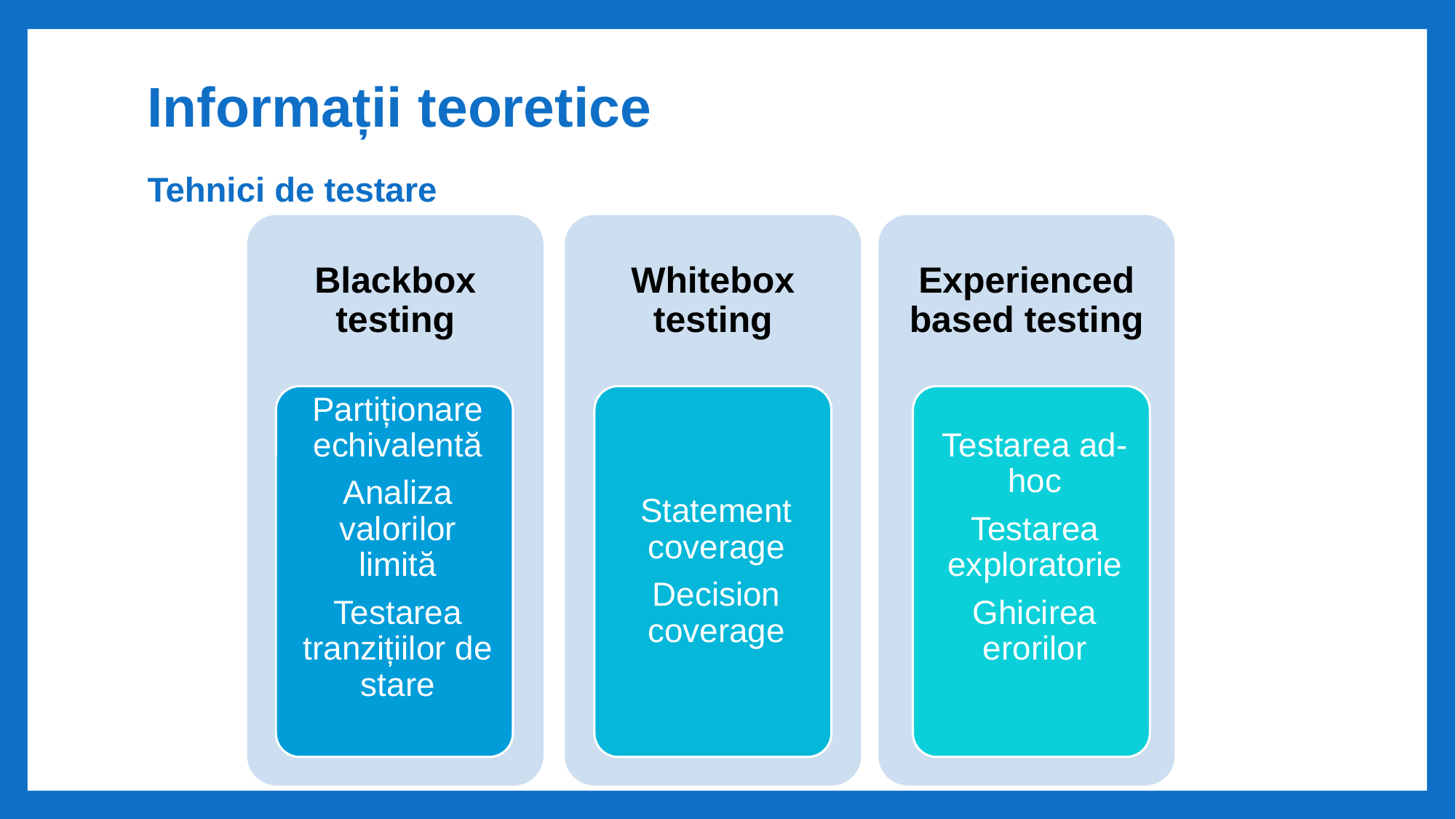

# Informații teoretice Tehnici de testare
Blackbox testing
Partiționare echivalentă
Analiza valorilor limită
Testarea tranzițiilor de stare

Whitebox testing
Statement coverage
Decision coverage
Experienced based testing
Testarea ad-hoc
Testarea exploratorie
Ghicirea erorilor